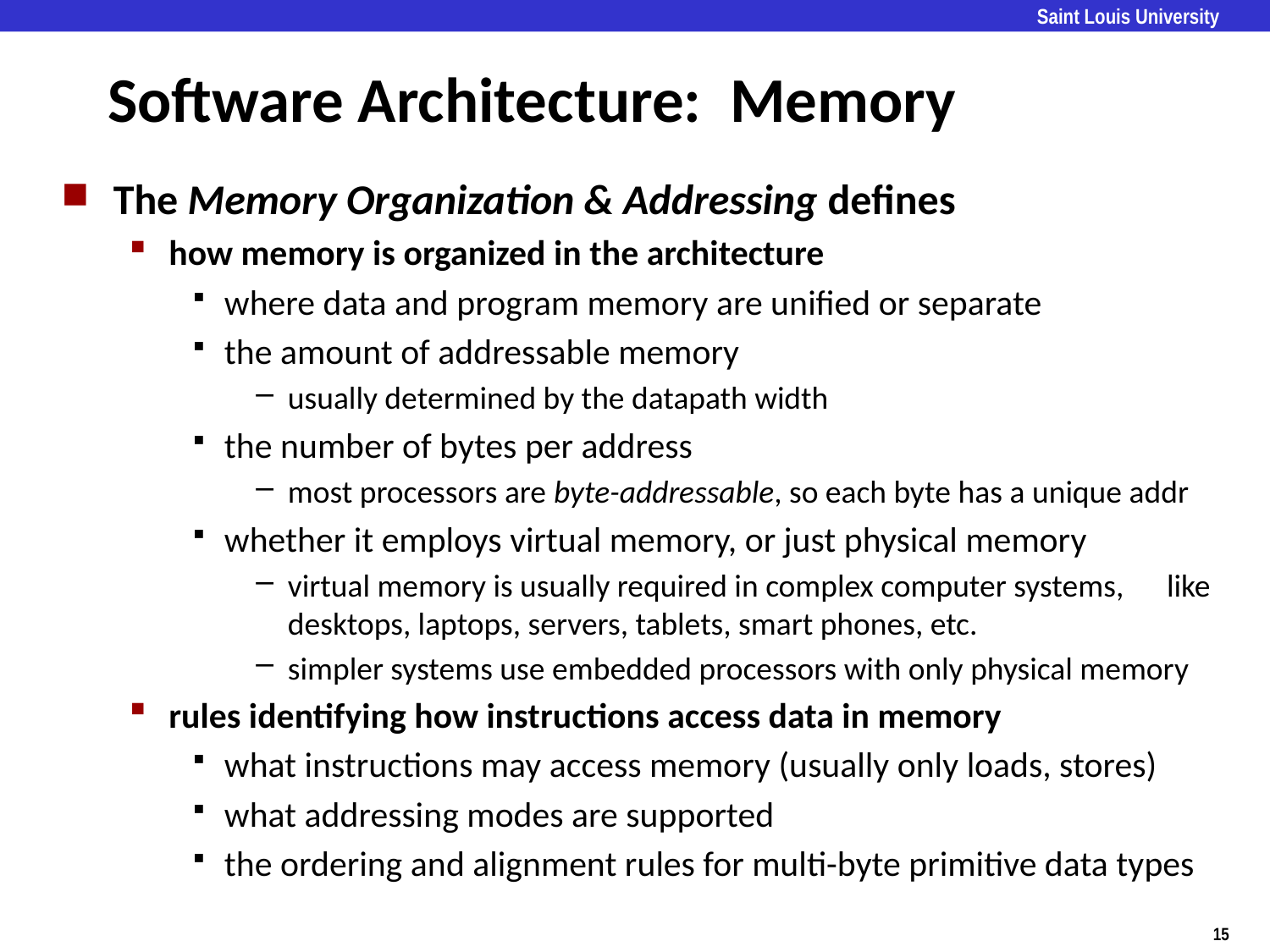

# Software Architecture:  Memory
The Memory Organization & Addressing defines
how memory is organized in the architecture
where data and program memory are unified or separate
the amount of addressable memory
usually determined by the datapath width
the number of bytes per address
most processors are byte-addressable, so each byte has a unique addr
whether it employs virtual memory, or just physical memory
virtual memory is usually required in complex computer systems,      like desktops, laptops, servers, tablets, smart phones, etc.
simpler systems use embedded processors with only physical memory
rules identifying how instructions access data in memory
what instructions may access memory (usually only loads, stores)
what addressing modes are supported
the ordering and alignment rules for multi-byte primitive data types